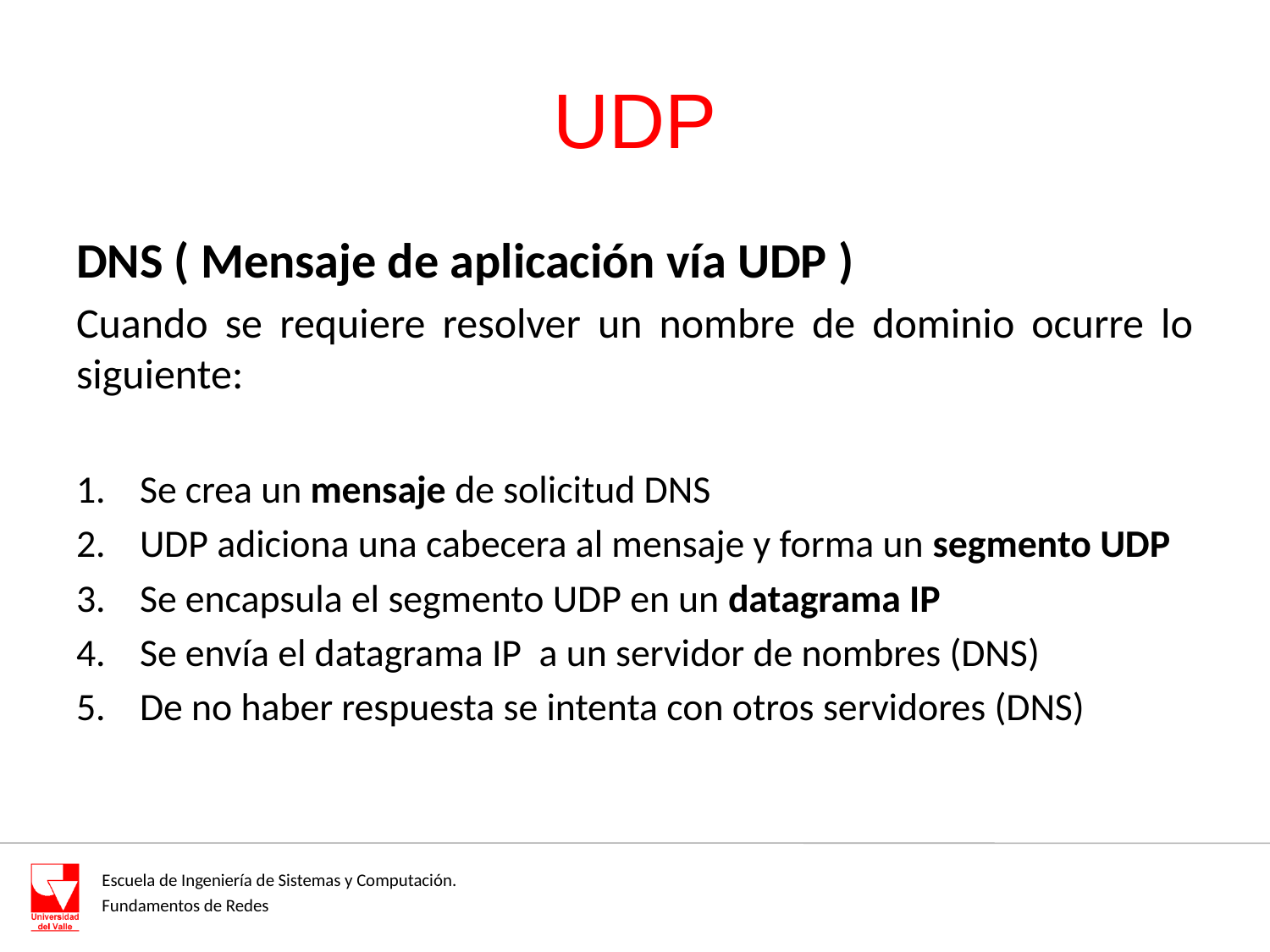

# UDP
DNS ( Mensaje de aplicación vía UDP )
Cuando se requiere resolver un nombre de dominio ocurre lo siguiente:

Se crea un mensaje de solicitud DNS
UDP adiciona una cabecera al mensaje y forma un segmento UDP
Se encapsula el segmento UDP en un datagrama IP
Se envía el datagrama IP  a un servidor de nombres (DNS)
De no haber respuesta se intenta con otros servidores (DNS)